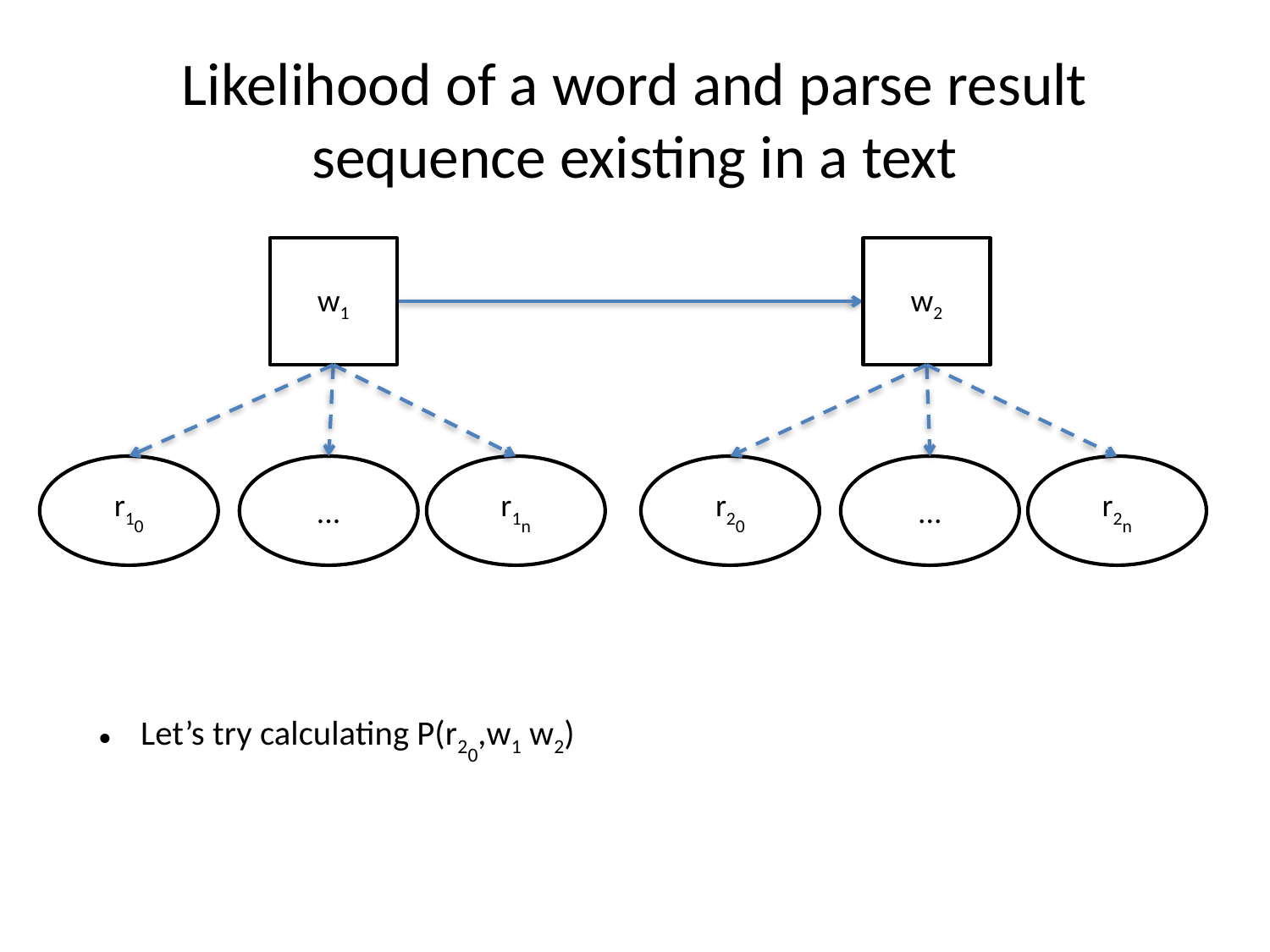

# Likelihood of a word and parse result sequence existing in a text
w2
w1
r10
...
r1n
r20
...
r2n
Let’s try calculating P(r20,w1 w2)